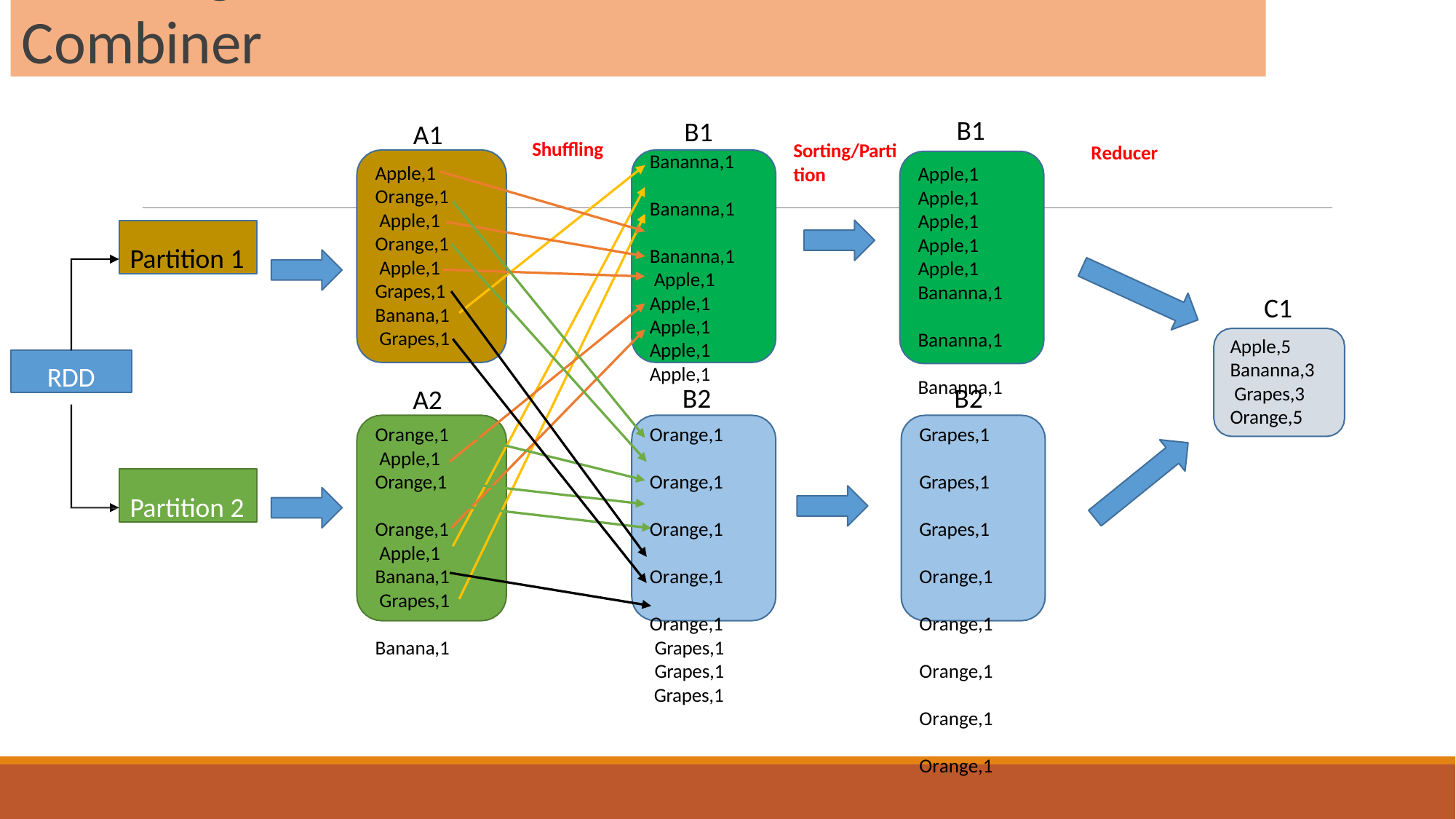

# Shuffling with out Combiner
A1
Apple,1  Orange,1  Apple,1  Orange,1  Apple,1  Grapes,1  Banana,1  Grapes,1
B1
Bananna,1  Bananna,1  Bananna,1  Apple,1  Apple,1  Apple,1  Apple,1  Apple,1
B1
Apple,1  Apple,1  Apple,1  Apple,1  Apple,1  Bananna,1  Bananna,1  Bananna,1
Shuffling
Sorting/Parti
tion
Reducer

Partition 1

C1
Apple,5  Bananna,3  Grapes,3  Orange,5

RDD
B2
Orange,1  Orange,1  Orange,1  Orange,1  Orange,1  Grapes,1  Grapes,1  Grapes,1
B2
Grapes,1  Grapes,1  Grapes,1  Orange,1  Orange,1  Orange,1  Orange,1  Orange,1
A2
Orange,1  Apple,1  Orange,1  Orange,1  Apple,1  Banana,1  Grapes,1  Banana,1

Partition 2